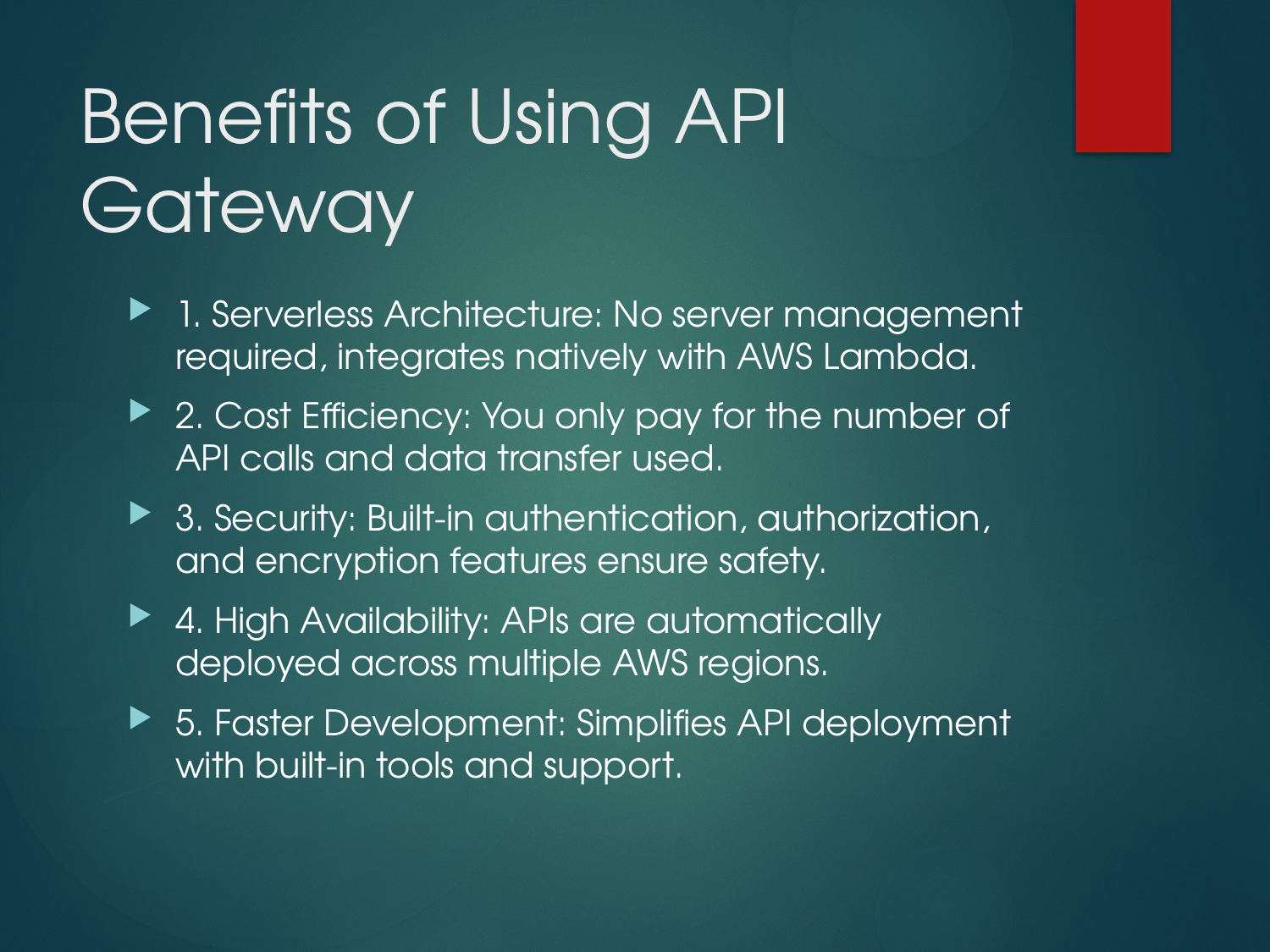

# Benefits of Using API Gateway
1. Serverless Architecture: No server management required, integrates natively with AWS Lambda.
2. Cost Efficiency: You only pay for the number of API calls and data transfer used.
3. Security: Built-in authentication, authorization, and encryption features ensure safety.
4. High Availability: APIs are automatically deployed across multiple AWS regions.
5. Faster Development: Simplifies API deployment with built-in tools and support.